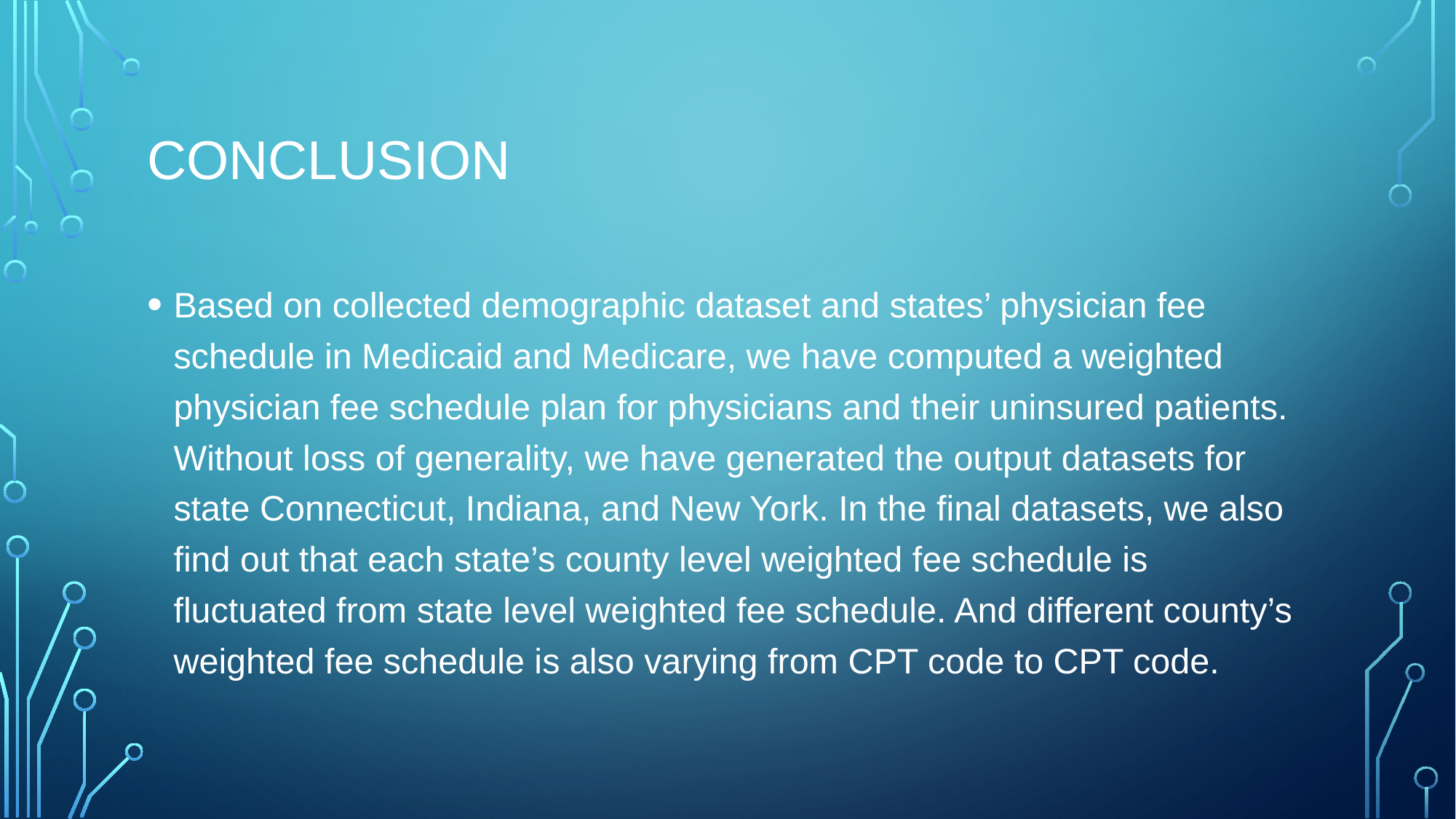

# Conclusion
Based on collected demographic dataset and states’ physician fee schedule in Medicaid and Medicare, we have computed a weighted physician fee schedule plan for physicians and their uninsured patients. Without loss of generality, we have generated the output datasets for state Connecticut, Indiana, and New York. In the final datasets, we also find out that each state’s county level weighted fee schedule is fluctuated from state level weighted fee schedule. And different county’s weighted fee schedule is also varying from CPT code to CPT code.